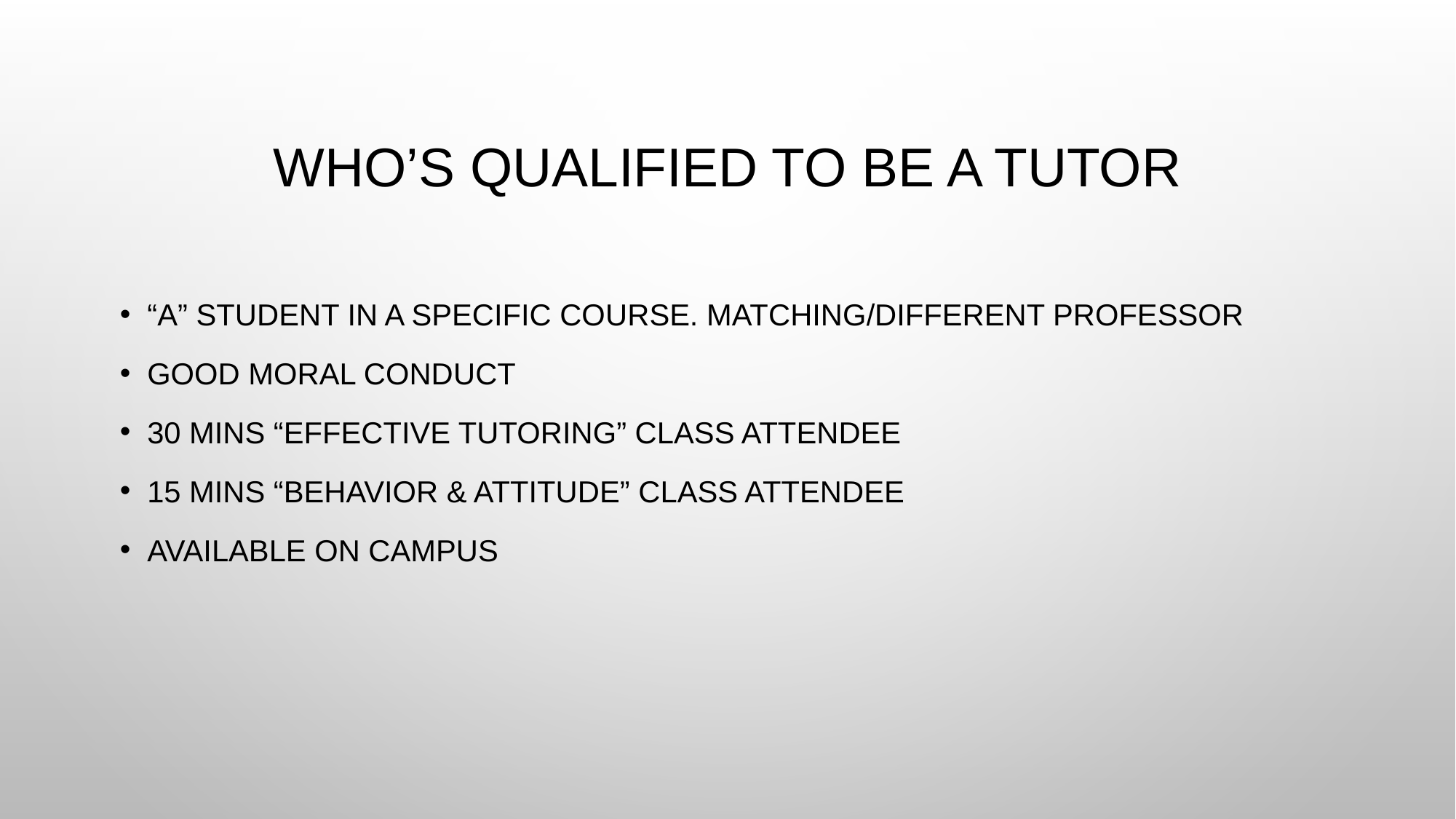

# Who’s qualified to be a tutor
“A” student in a specific course. Matching/Different professor
Good moral conduct
30 mins “Effective tutoring” class attendee
15 mins “Behavior & Attitude” class attendee
Available on campus